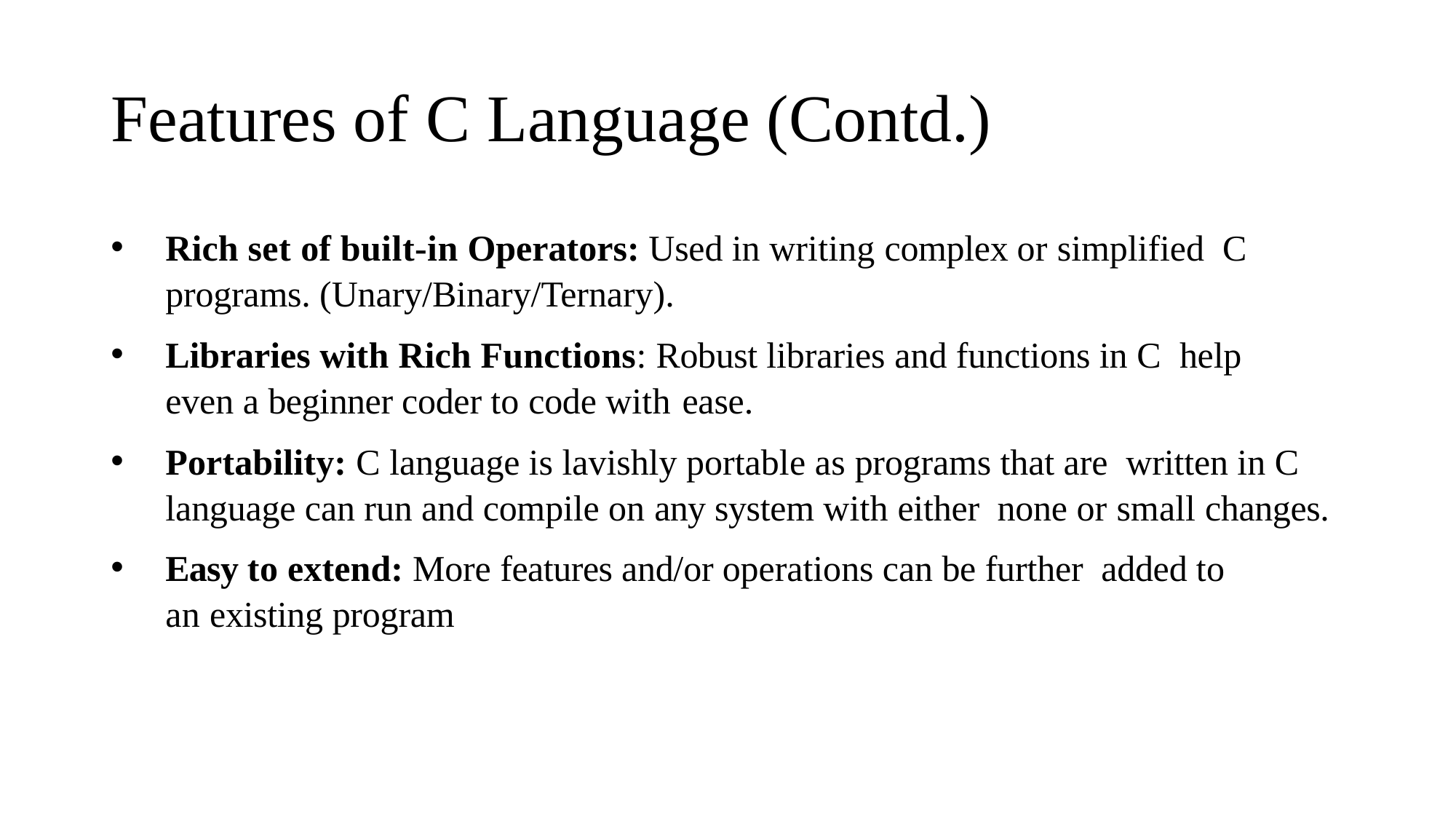

# Features of C Language (Contd.)
Rich set of built-in Operators: Used in writing complex or simplified  C programs. (Unary/Binary/Ternary).
Libraries with Rich Functions: Robust libraries and functions in C  help even a beginner coder to code with ease.
Portability: C language is lavishly portable as programs that are  written in C language can run and compile on any system with either  none or small changes.
Easy to extend: More features and/or operations can be further  added to an existing program